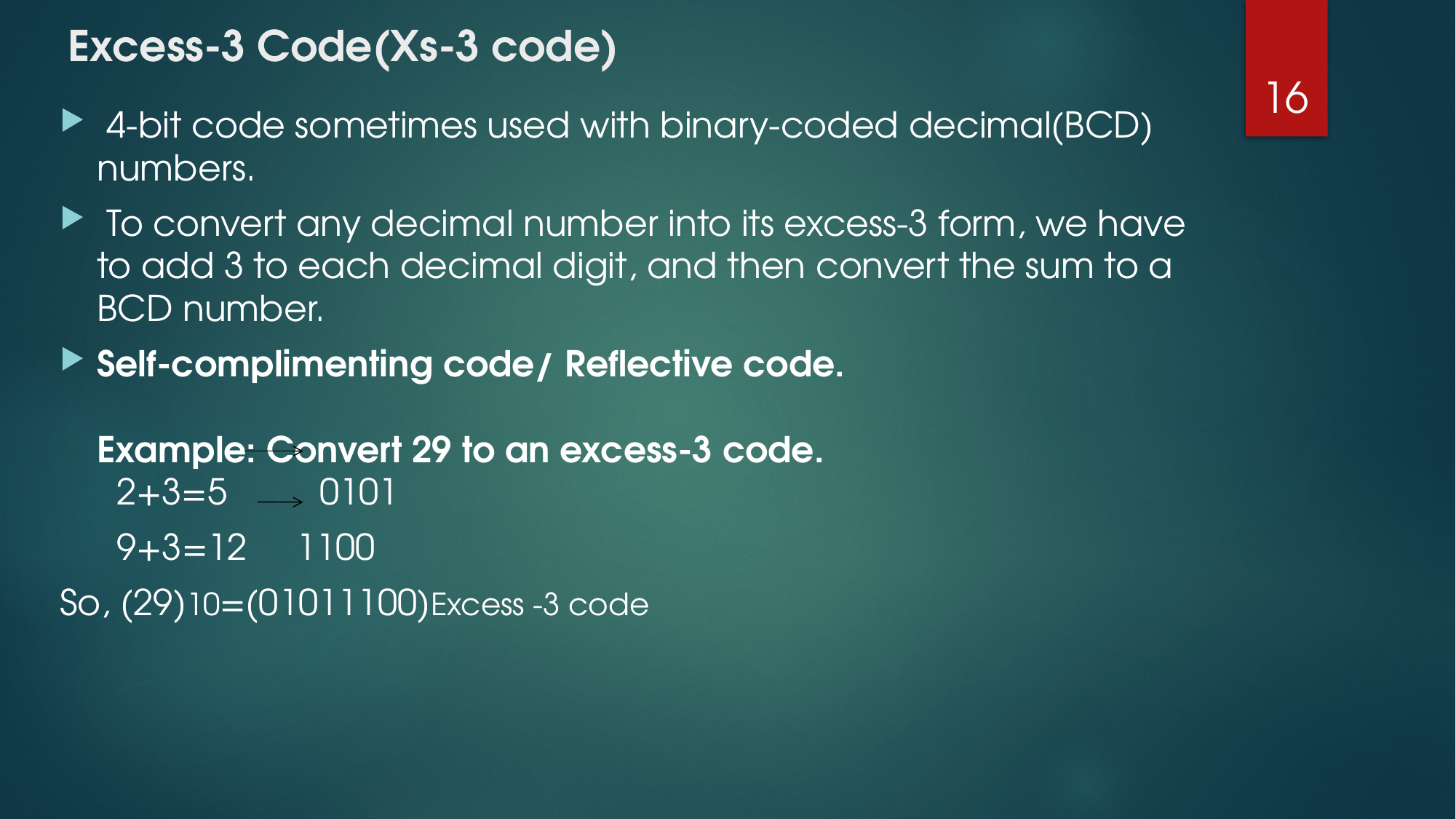

# Excess-3 Code(Xs-3 code)
16
 4-bit code sometimes used with binary-coded decimal(BCD) numbers.
 To convert any decimal number into its excess-3 form, we have to add 3 to each decimal digit, and then convert the sum to a BCD number.
Self-complimenting code/ Reflective code.
Example: Convert 29 to an excess-3 code.
  2+3=5	    0101
	  9+3=12     1100
So, (29)10=(01011100)Excess -3 code